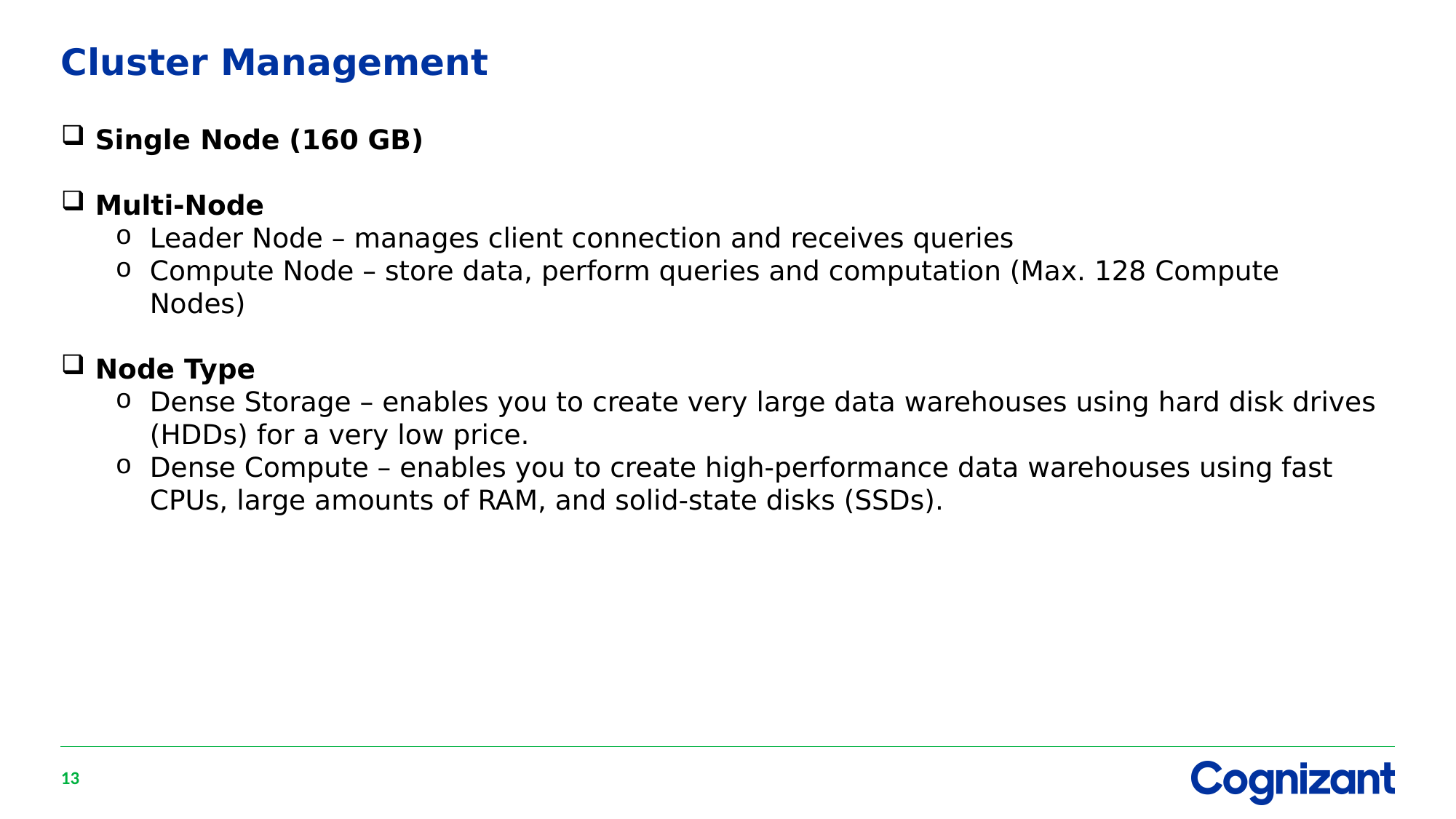

# Cluster Management
Single Node (160 GB)

Multi-Node
Leader Node – manages client connection and receives queries
Compute Node – store data, perform queries and computation (Max. 128 Compute Nodes)

Node Type
Dense Storage – enables you to create very large data warehouses using hard disk drives (HDDs) for a very low price.
Dense Compute – enables you to create high-performance data warehouses using fast CPUs, large amounts of RAM, and solid-state disks (SSDs).

13